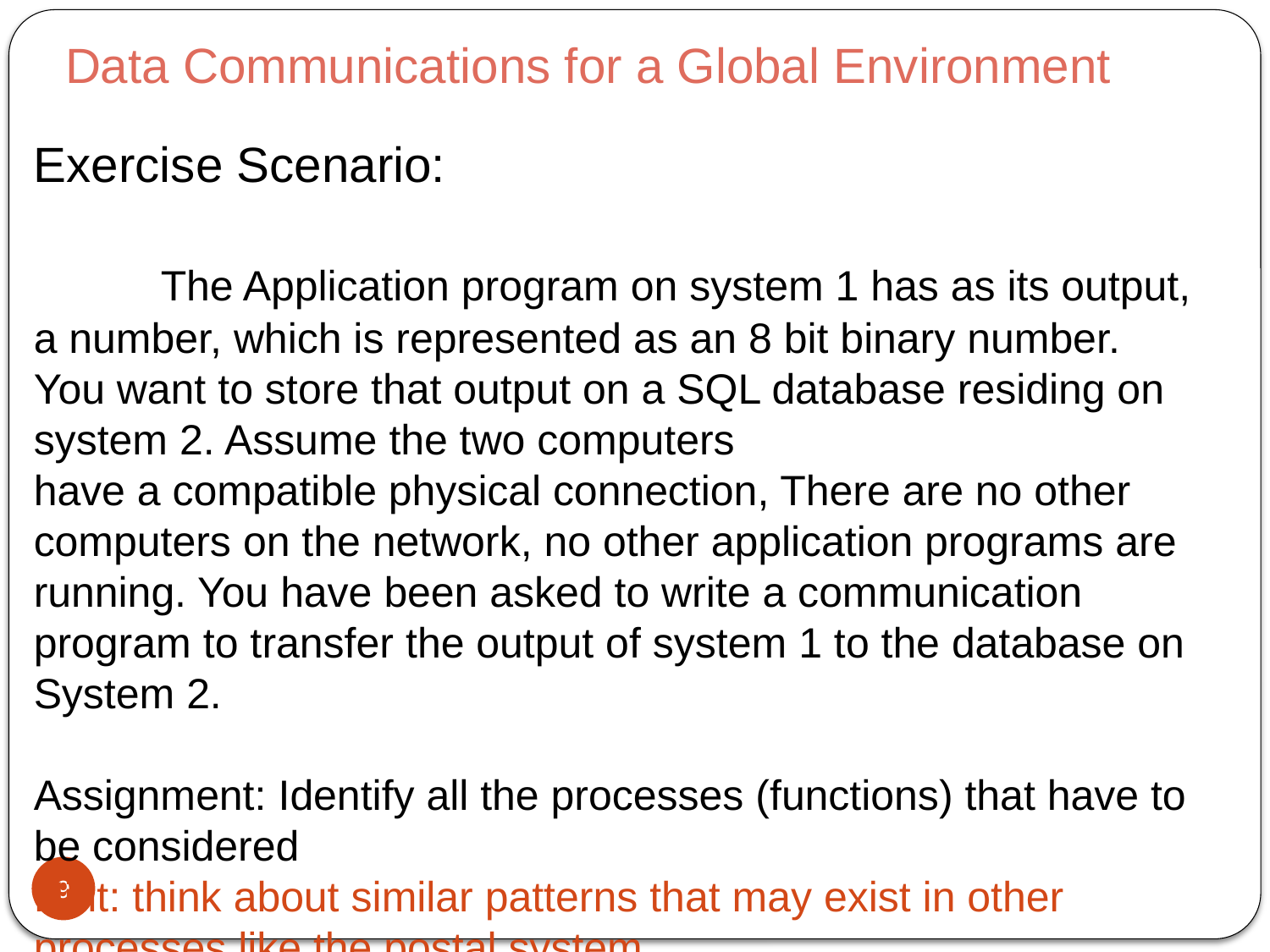

Data Communications for a Global Environment
Exercise Scenario:

	The Application program on system 1 has as its output, a number, which is represented as an 8 bit binary number. You want to store that output on a SQL database residing on system 2. Assume the two computers
have a compatible physical connection, There are no other computers on the network, no other application programs are running. You have been asked to write a communication program to transfer the output of system 1 to the database on System 2.

Assignment: Identify all the processes (functions) that have to be considered
Hint: think about similar patterns that may exist in other processes like the postal system.
9
1 - 9
1 - 9
1 - 9